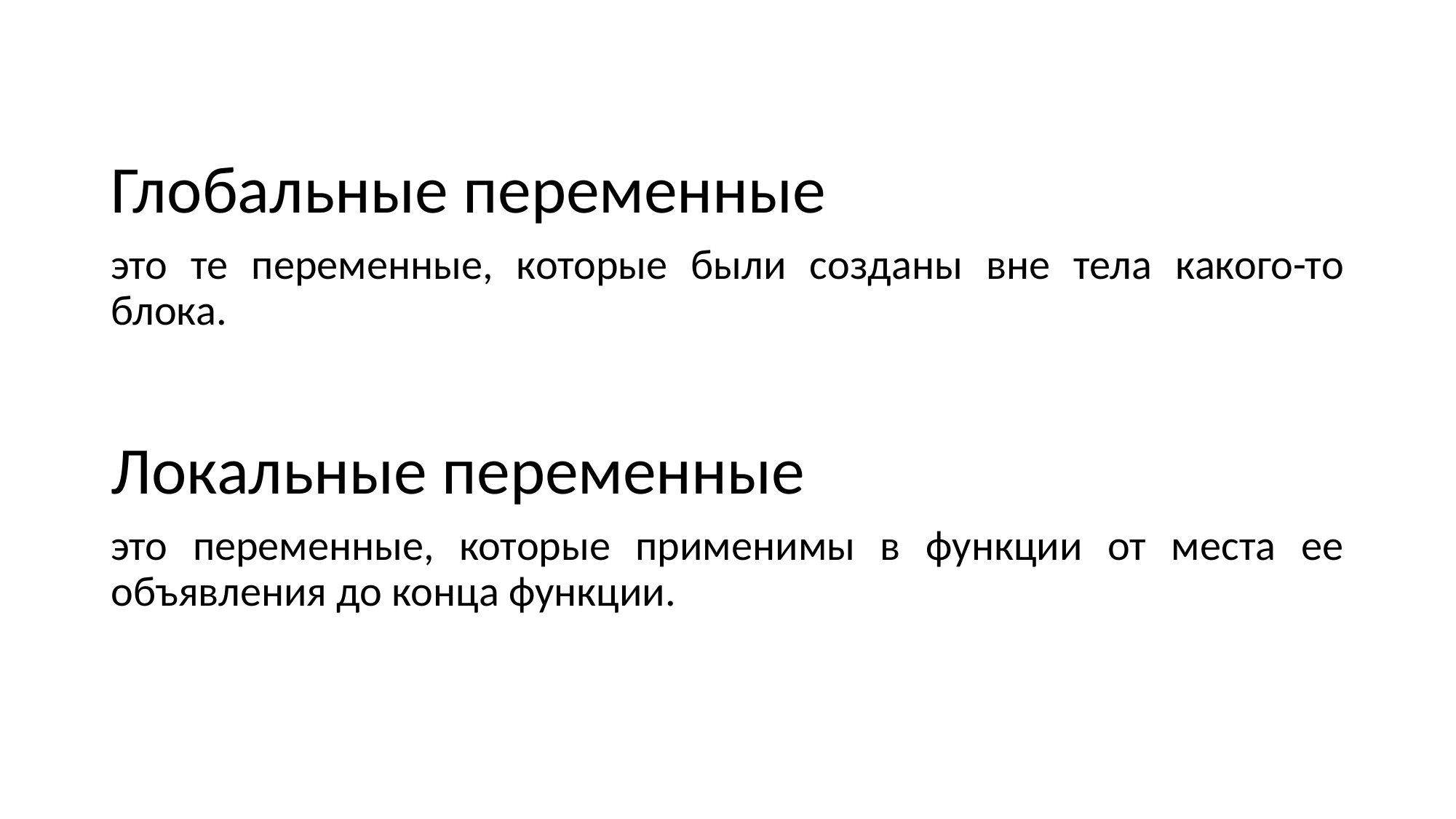

Глобальные переменные
это те переменные, которые были созданы вне тела какого-то блока.

Локальные переменные
это переменные, которые применимы в функции от места ее объявления до конца функции.